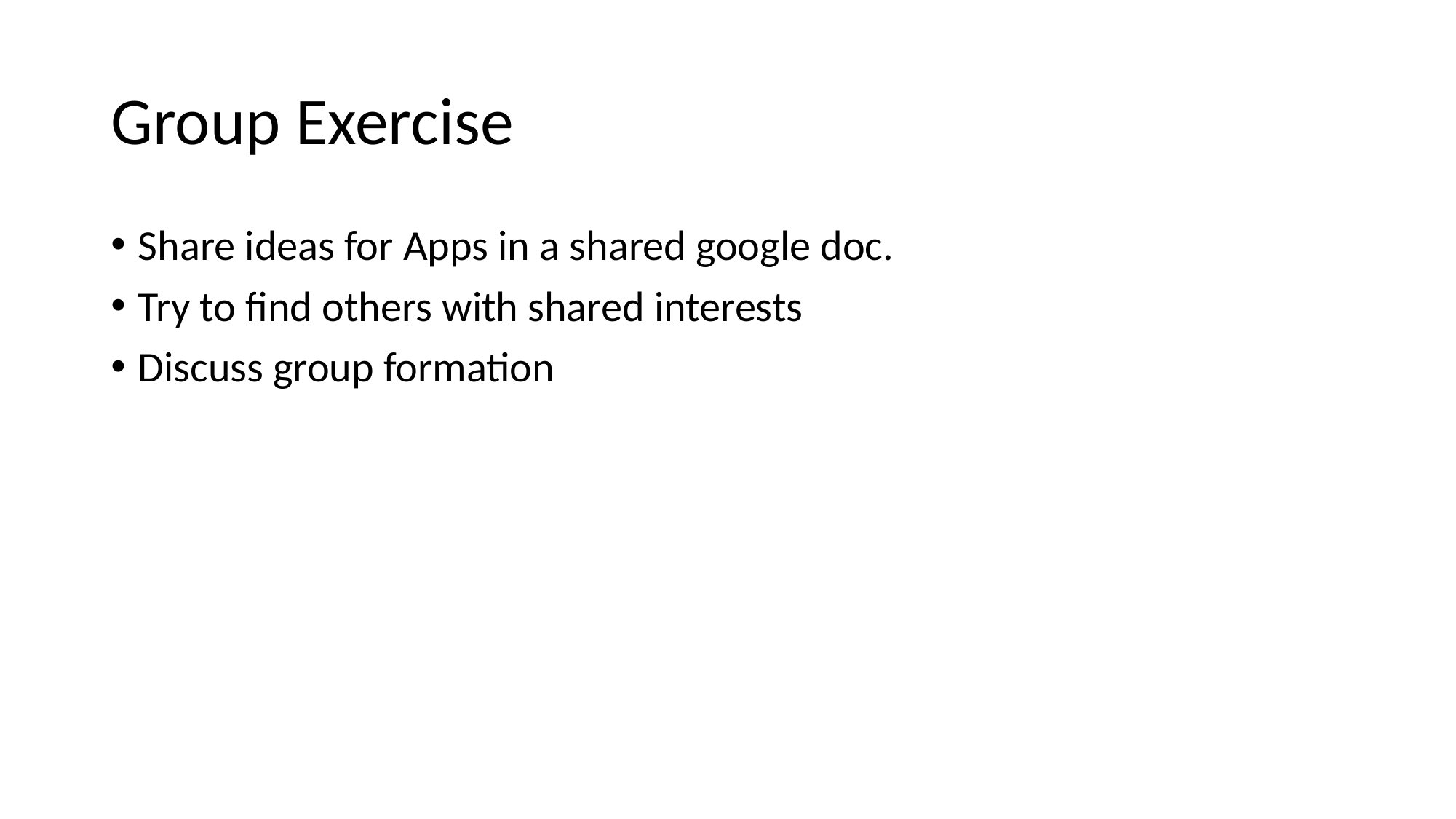

# Group Exercise
Share ideas for Apps in a shared google doc.
Try to find others with shared interests
Discuss group formation